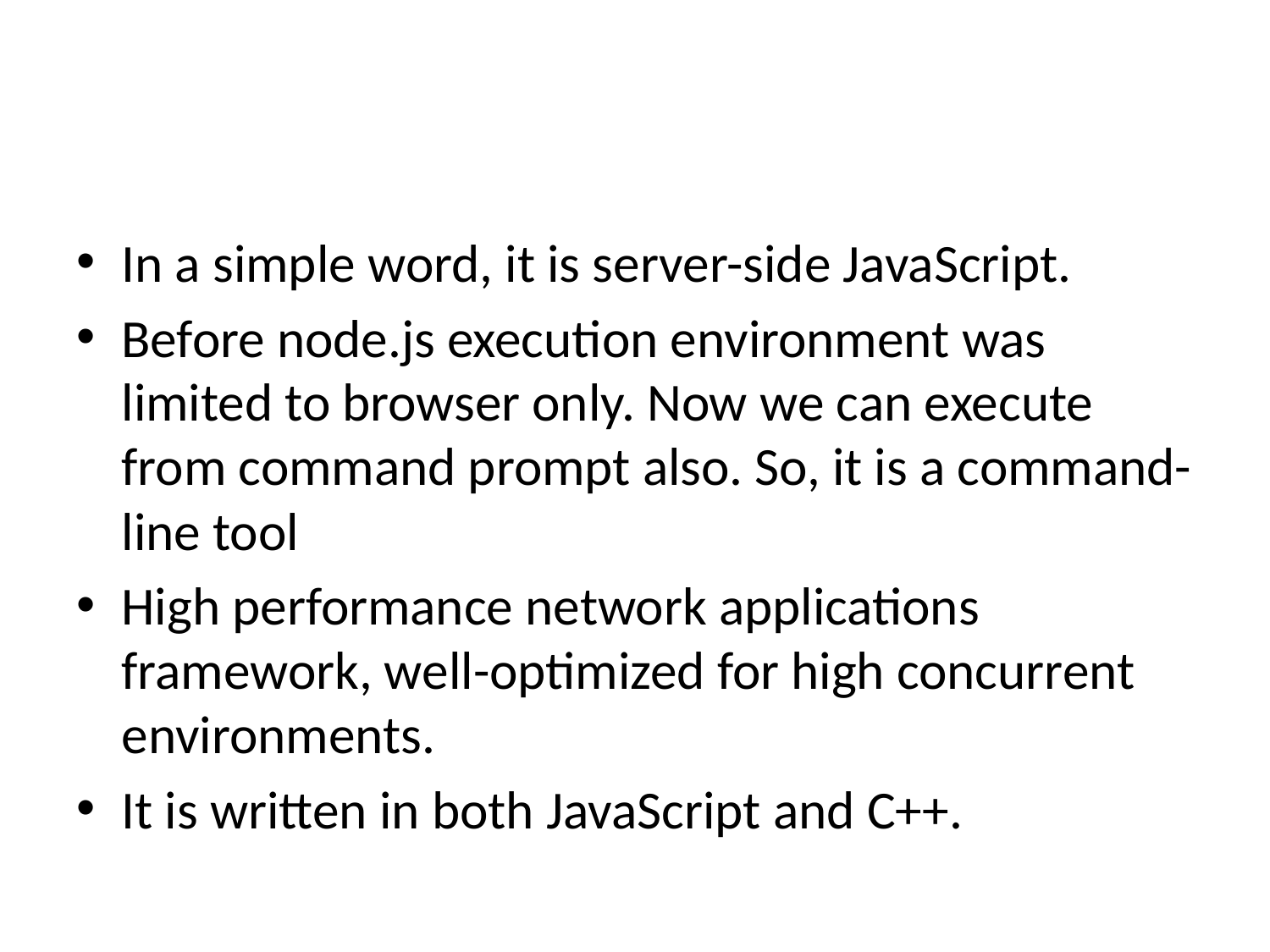

# What is Node.js
In a simple word, it is server-side JavaScript.
Before node.js execution environment was limited to browser only. Now we can execute from command prompt also. So, it is a command-line tool
High performance network applications framework, well-optimized for high concurrent environments.
It is written in both JavaScript and C++.